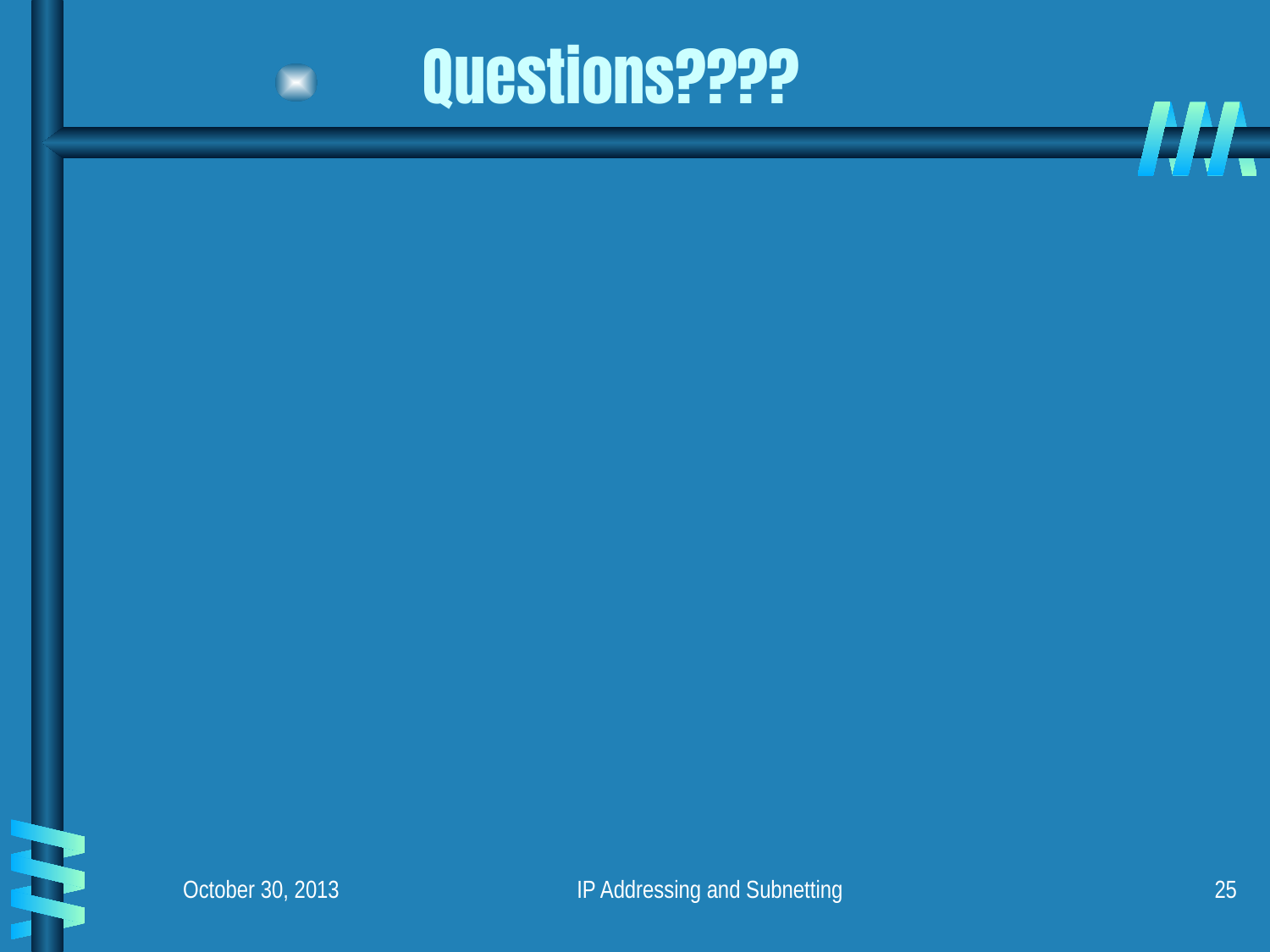

# Questions????
October 30, 2013
IP Addressing and Subnetting
25